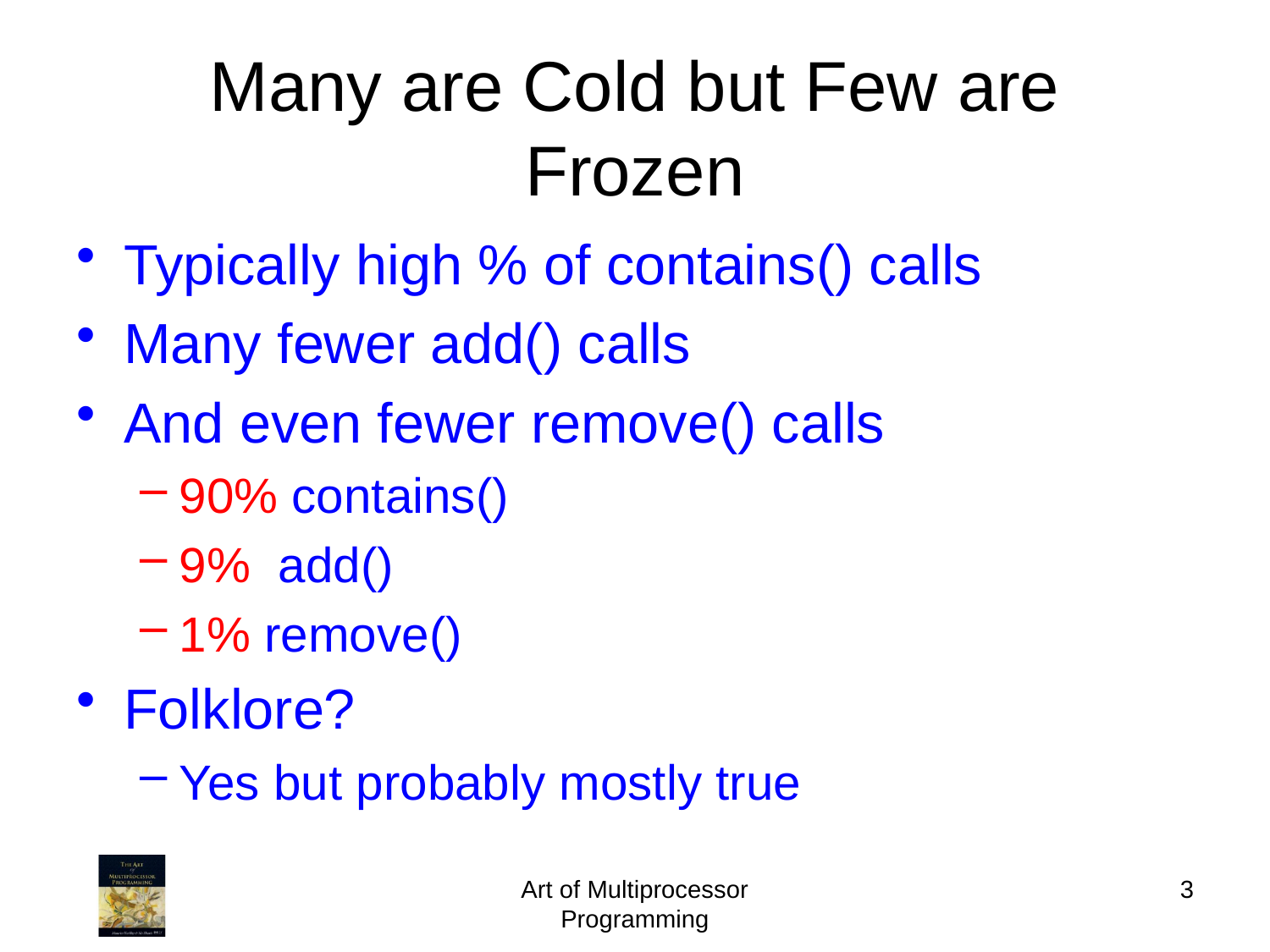

# Many are Cold but Few are Frozen
Typically high % of contains() calls
Many fewer add() calls
And even fewer remove() calls
90% contains()
9%  add()
1% remove()
Folklore?
Yes but probably mostly true
Art of Multiprocessor Programming
3